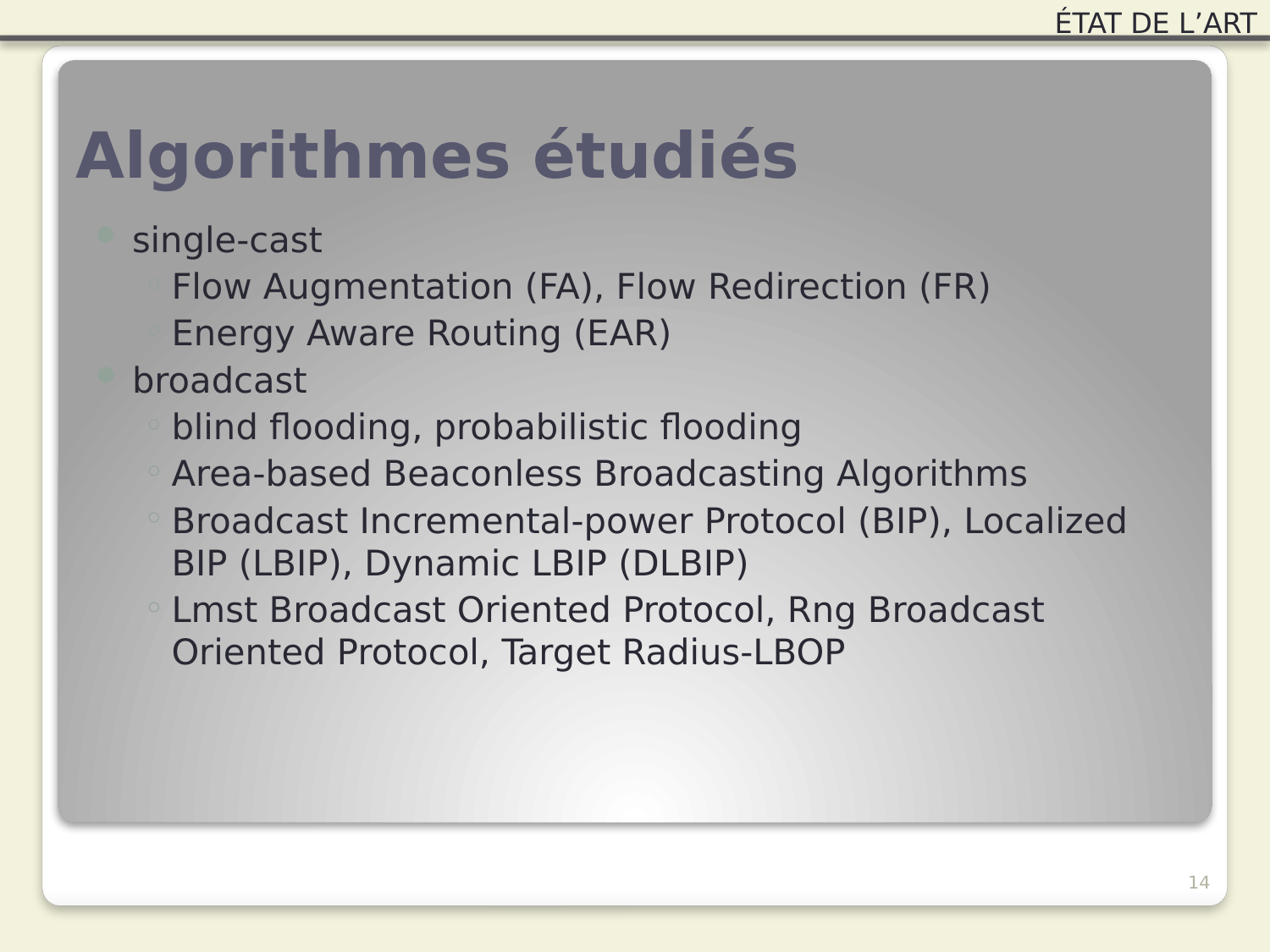

état de l’art
# Algorithmes étudiés
single-cast
Flow Augmentation (FA), Flow Redirection (FR)
Energy Aware Routing (EAR)
broadcast
blind flooding, probabilistic flooding
Area-based Beaconless Broadcasting Algorithms
Broadcast Incremental-power Protocol (BIP), Localized BIP (LBIP), Dynamic LBIP (DLBIP)
Lmst Broadcast Oriented Protocol, Rng Broadcast Oriented Protocol, Target Radius-LBOP
14